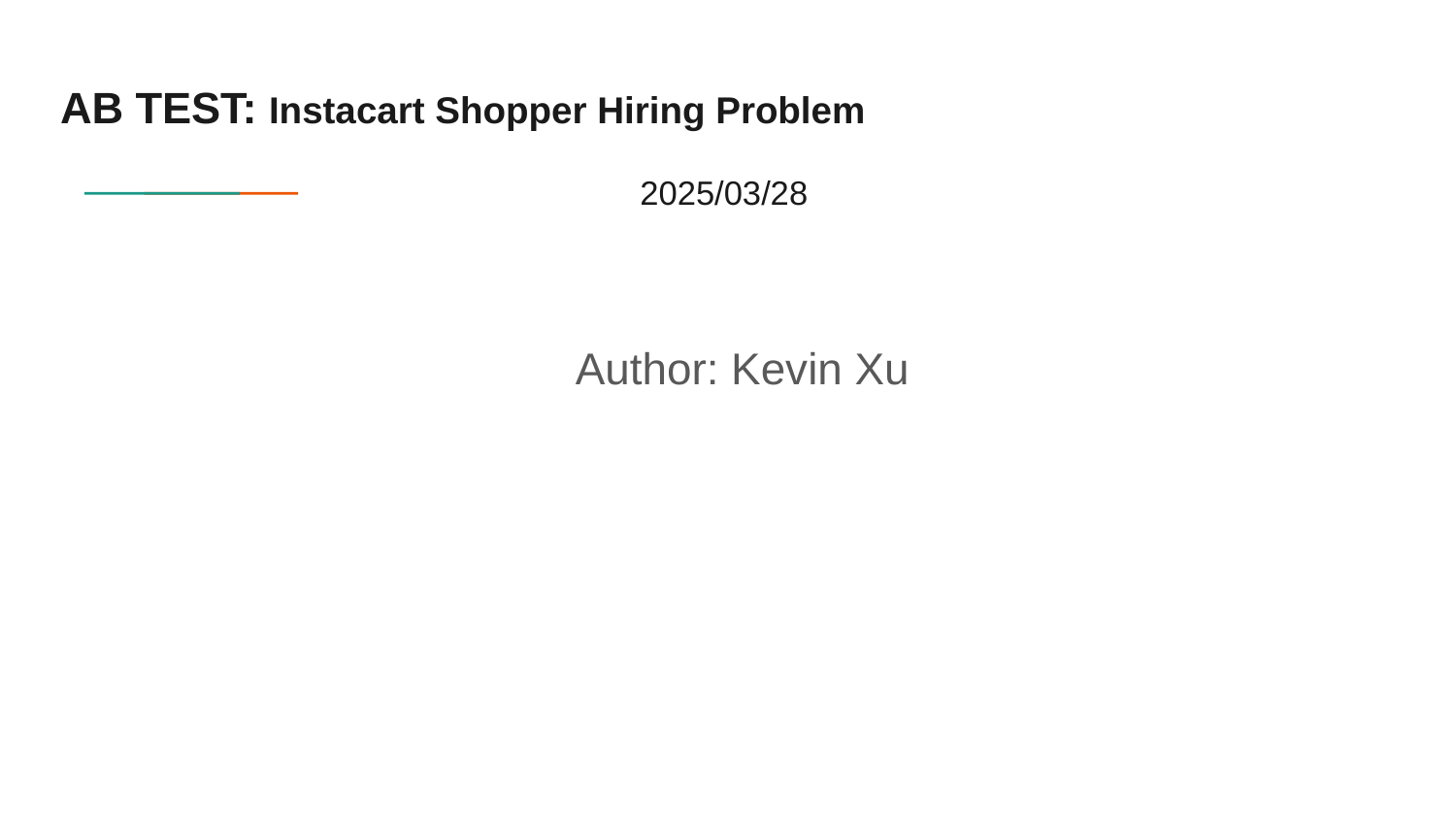

# AB TEST: Instacart Shopper Hiring Problem

2025/03/28
Author: Kevin Xu